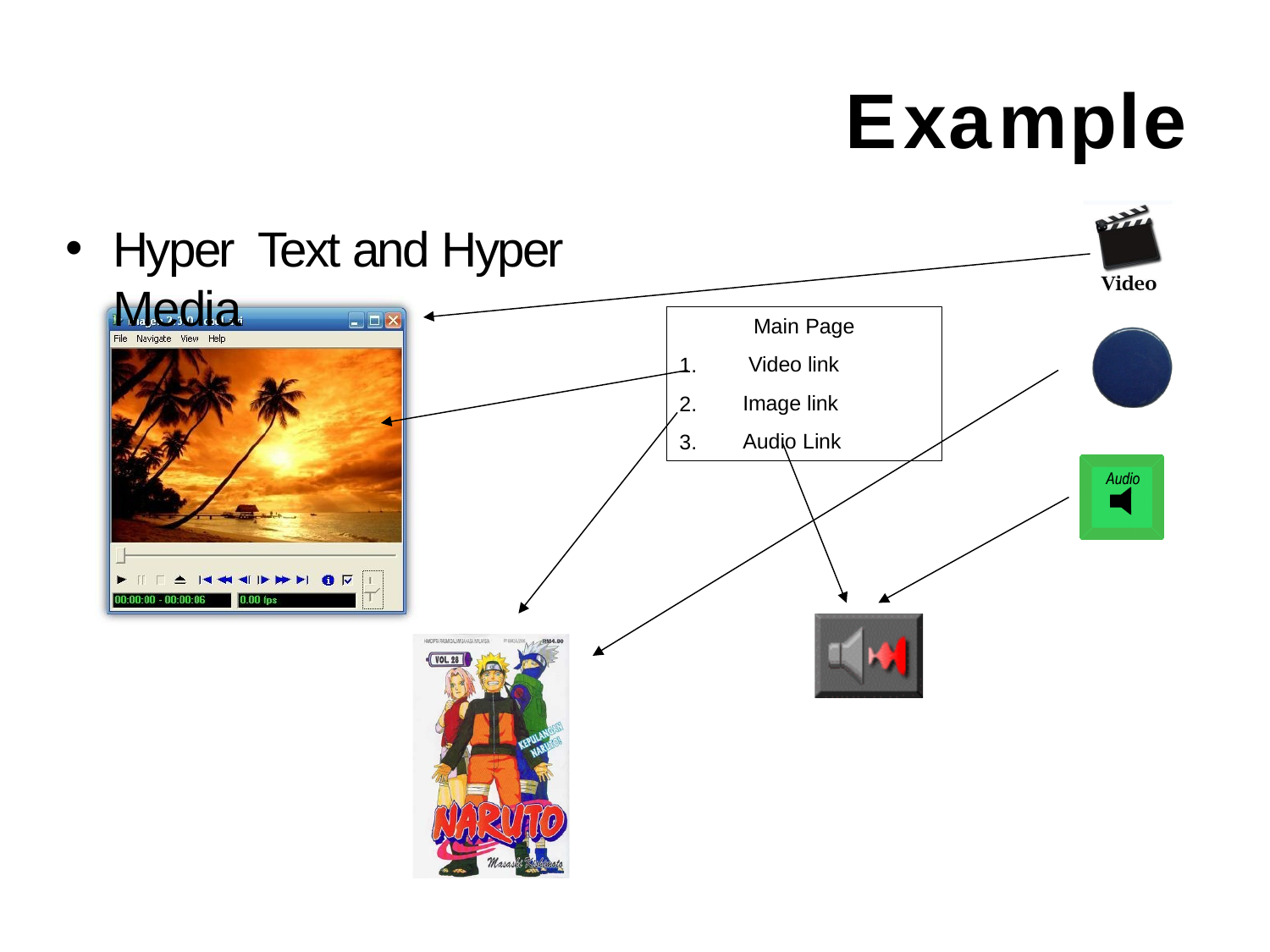

# Example

•
Hyper	Text and Hyper Media

Main Page  Video link  Image link  Audio Link

1.
2.
3.